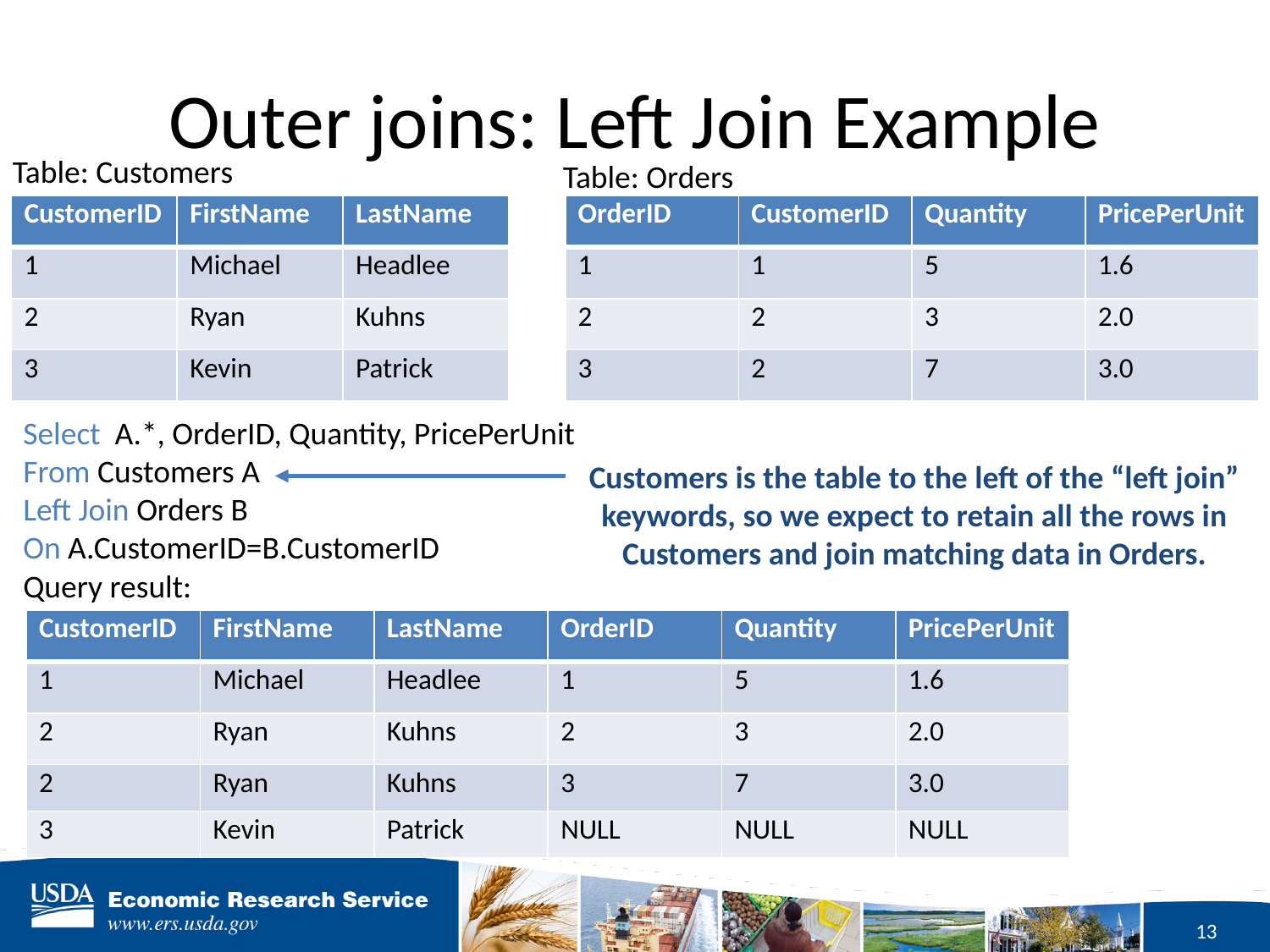

# Outer joins: Left Join Example
Table: Customers
Table: Orders
| CustomerID | FirstName | LastName |
| --- | --- | --- |
| 1 | Michael | Headlee |
| 2 | Ryan | Kuhns |
| 3 | Kevin | Patrick |
| OrderID | CustomerID | Quantity | PricePerUnit |
| --- | --- | --- | --- |
| 1 | 1 | 5 | 1.6 |
| 2 | 2 | 3 | 2.0 |
| 3 | 2 | 7 | 3.0 |
Select  A.*, OrderID, Quantity, PricePerUnit
From Customers A
Left Join Orders B
On A.CustomerID=B.CustomerID
Customers is the table to the left of the “left join” keywords, so we expect to retain all the rows in Customers and join matching data in Orders.
Query result:
| CustomerID | FirstName | LastName | OrderID | Quantity | PricePerUnit |
| --- | --- | --- | --- | --- | --- |
| 1 | Michael | Headlee | 1 | 5 | 1.6 |
| 2 | Ryan | Kuhns | 2 | 3 | 2.0 |
| 2 | Ryan | Kuhns | 3 | 7 | 3.0 |
| 3 | Kevin | Patrick | NULL | NULL | NULL |